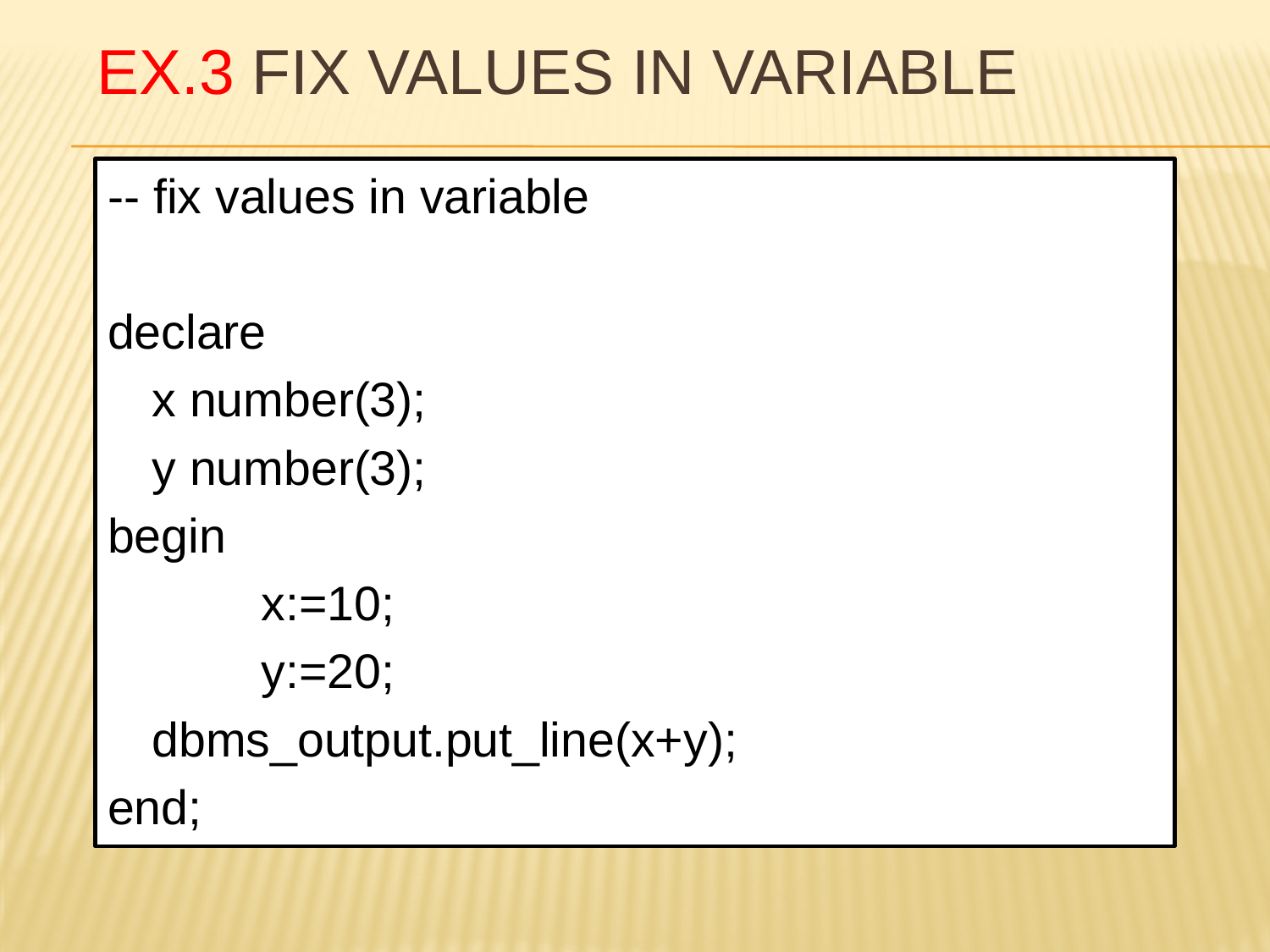

# Ex.3 fix values in variable
-- fix values in variable

declare
 	x number(3);
   	y number(3);
begin
       	x:=10;
       	y:=20;
	dbms_output.put_line(x+y);
end;